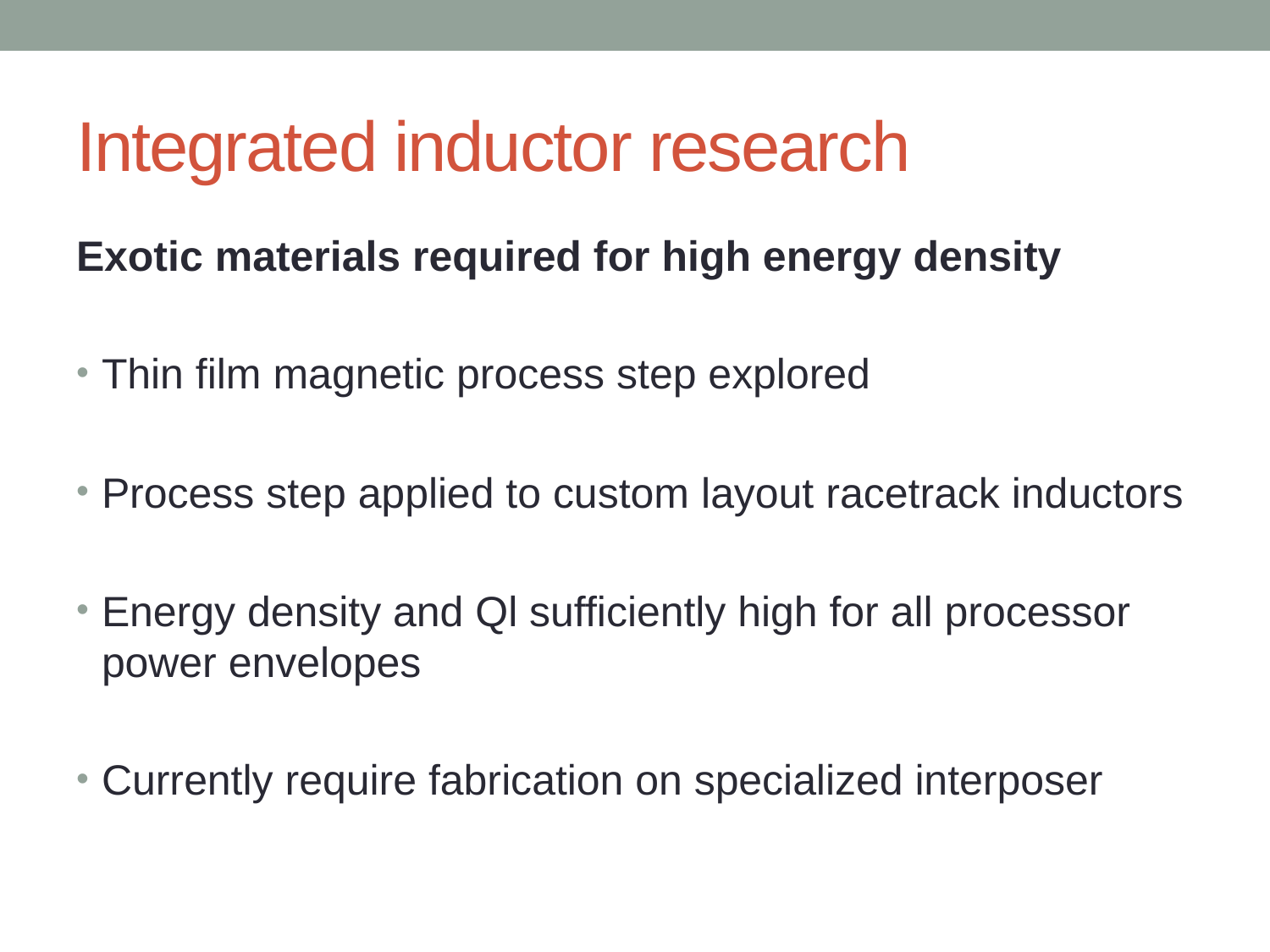

# Integrated inductor research
Exotic materials required for high energy density

Thin film magnetic process step explored

Process step applied to custom layout racetrack inductors

Energy density and Ql sufficiently high for all processor power envelopes

Currently require fabrication on specialized interposer